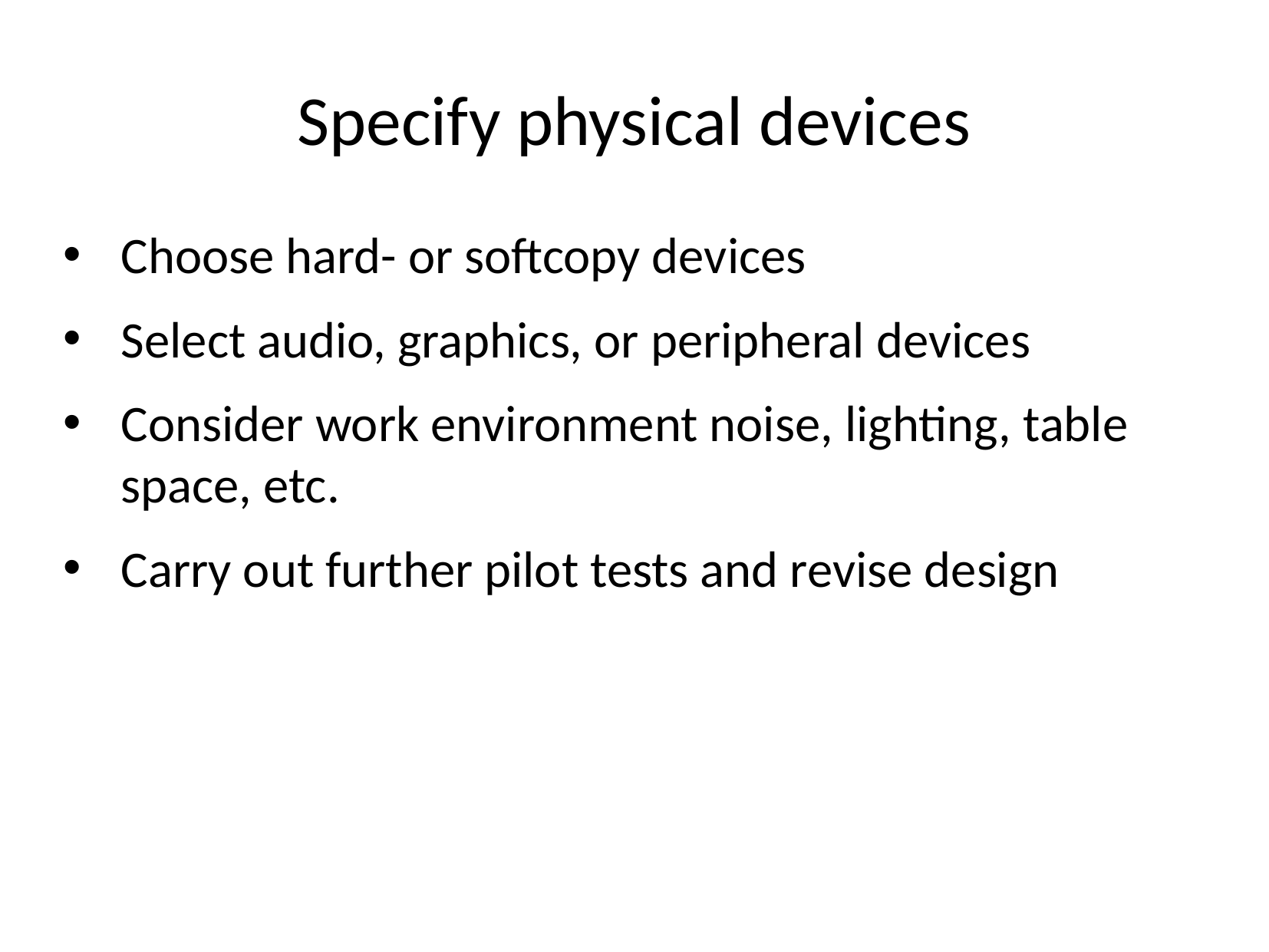

# Specify physical devices
Choose hard- or softcopy devices
Select audio, graphics, or peripheral devices
Consider work environment noise, lighting, table space, etc.
Carry out further pilot tests and revise design